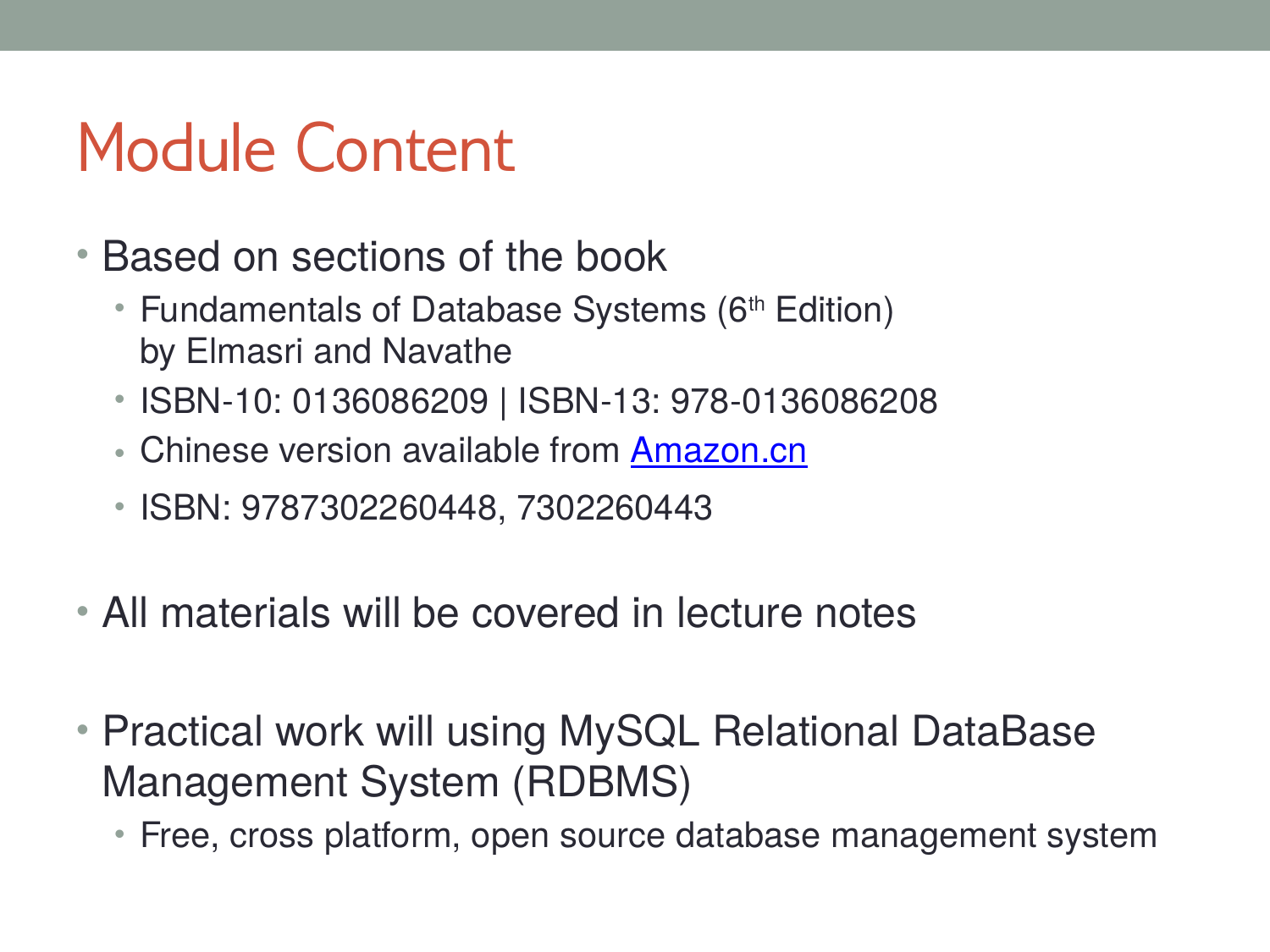

# Module Content
Based on sections of the book
Fundamentals of Database Systems (6th Edition)
by Elmasri and Navathe
ISBN-10: 0136086209 | ISBN-13: 978-0136086208
Chinese version available from Amazon.cn
ISBN: 9787302260448, 7302260443

All materials will be covered in lecture notes

Practical work will using MySQL Relational DataBase Management System (RDBMS)
Free, cross platform, open source database management system